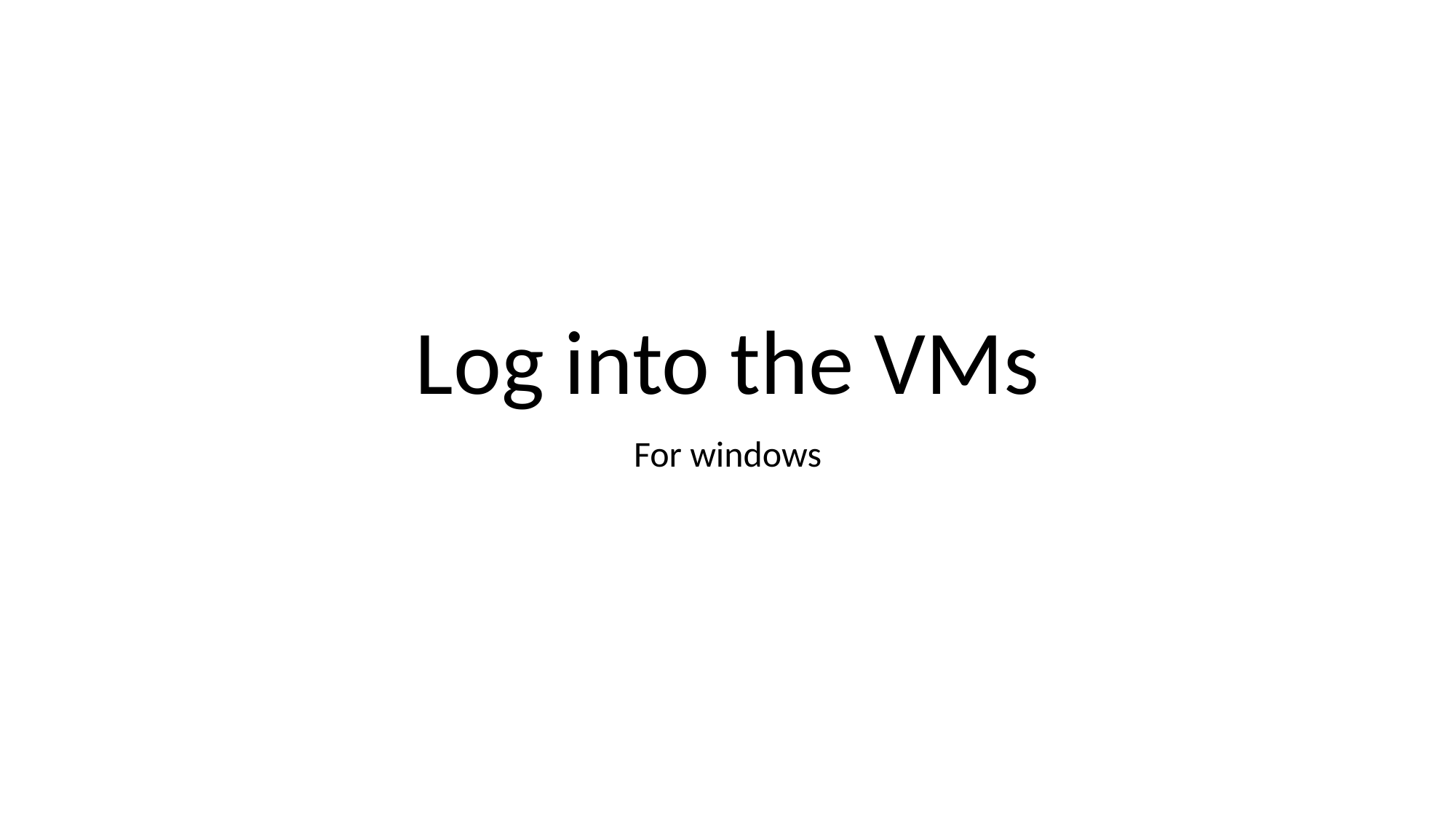

# Log into the VMs
For windows